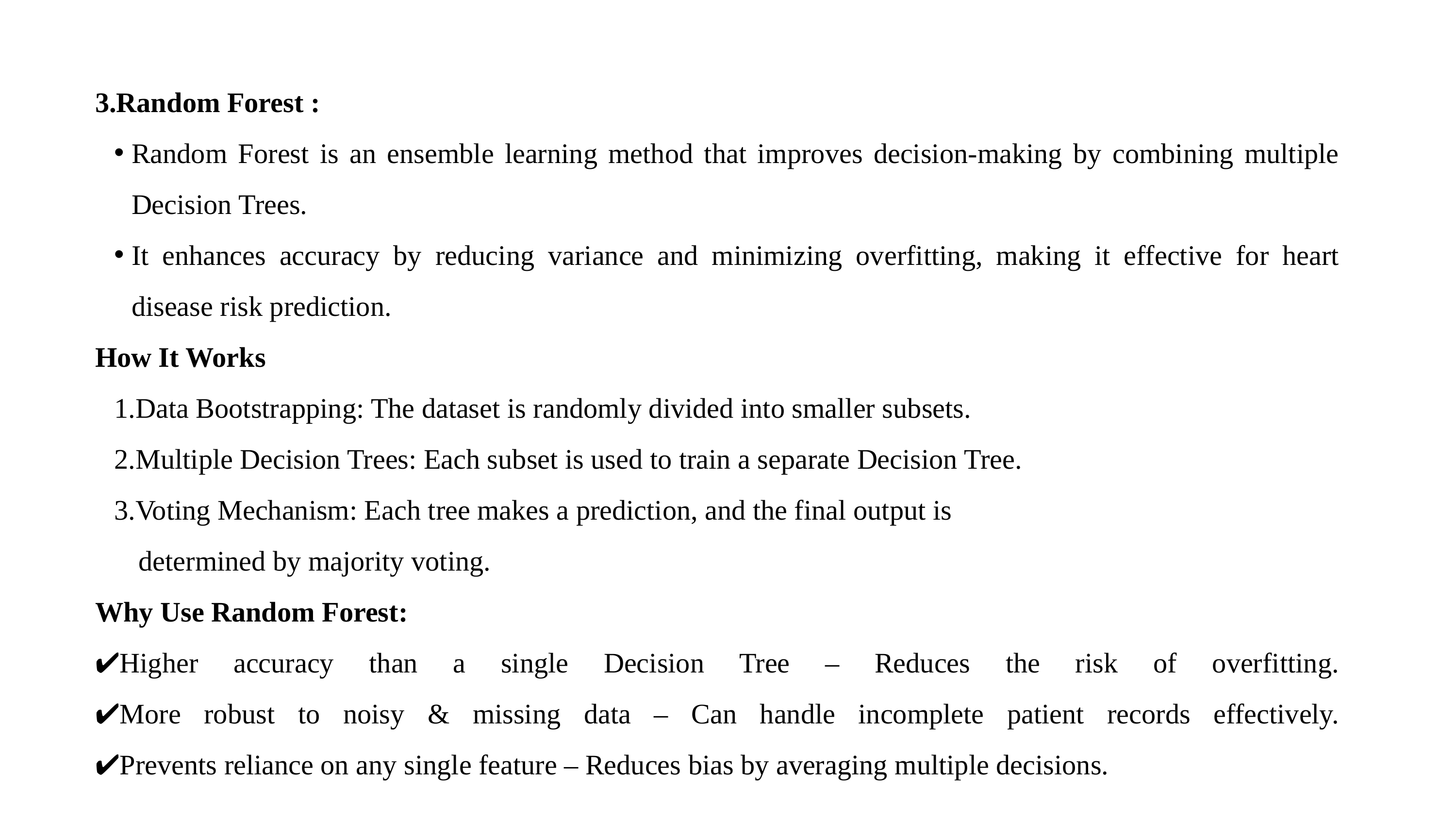

3.Random Forest :
Random Forest is an ensemble learning method that improves decision-making by combining multiple Decision Trees.
It enhances accuracy by reducing variance and minimizing overfitting, making it effective for heart disease risk prediction.
How It Works
Data Bootstrapping: The dataset is randomly divided into smaller subsets.
Multiple Decision Trees: Each subset is used to train a separate Decision Tree.
Voting Mechanism: Each tree makes a prediction, and the final output is
 determined by majority voting.
Why Use Random Forest:
✔Higher accuracy than a single Decision Tree – Reduces the risk of overfitting.
✔More robust to noisy & missing data – Can handle incomplete patient records effectively.
✔Prevents reliance on any single feature – Reduces bias by averaging multiple decisions.